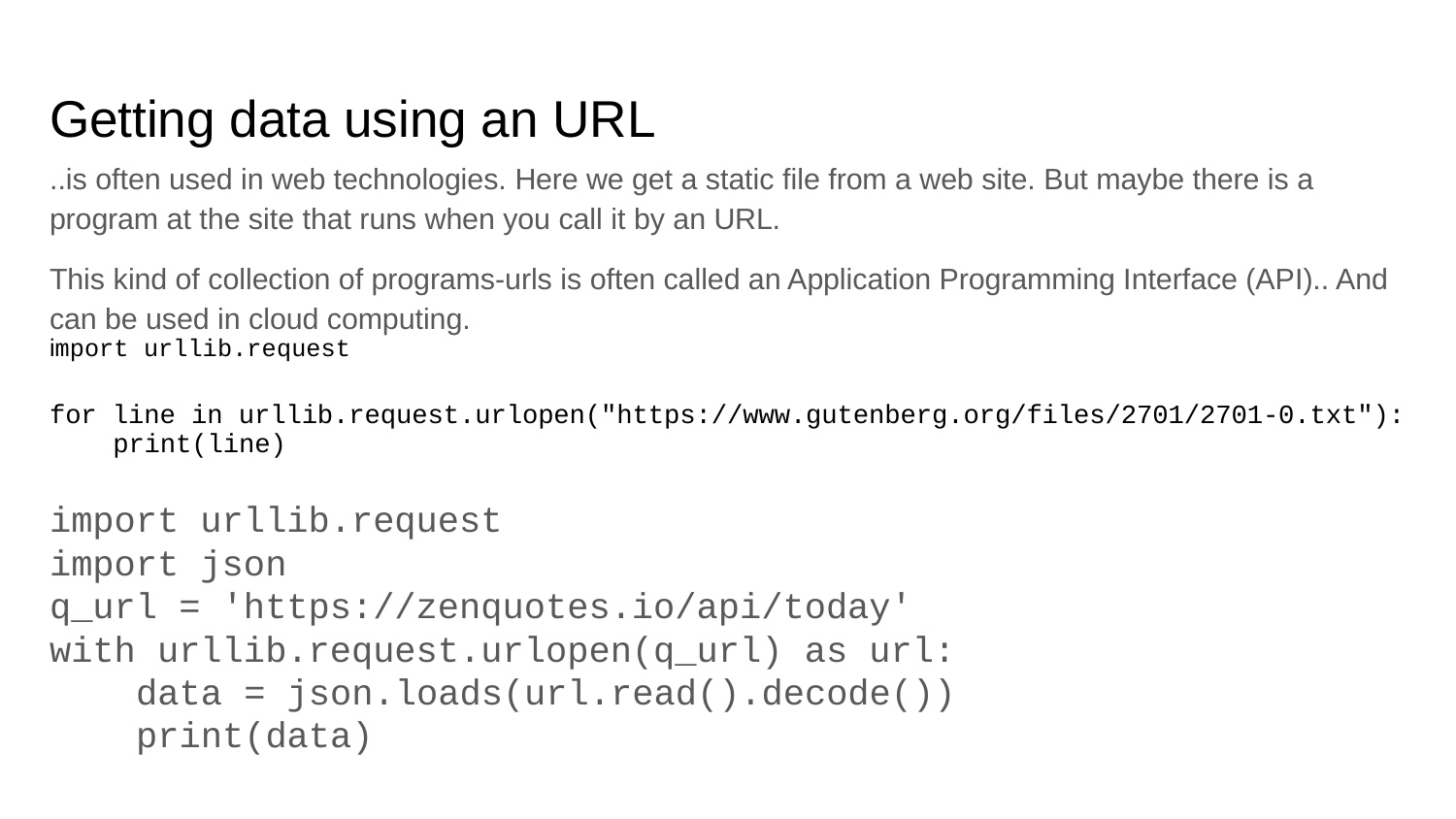

# Getting data using an URL
..is often used in web technologies. Here we get a static file from a web site. But maybe there is a program at the site that runs when you call it by an URL.
This kind of collection of programs-urls is often called an Application Programming Interface (API).. And can be used in cloud computing.
import urllib.request
for line in urllib.request.urlopen("https://www.gutenberg.org/files/2701/2701-0.txt"):
    print(line)

import urllib.request
import json
q_url = 'https://zenquotes.io/api/today'
with urllib.request.urlopen(q_url) as url:
    data = json.loads(url.read().decode())
    print(data)